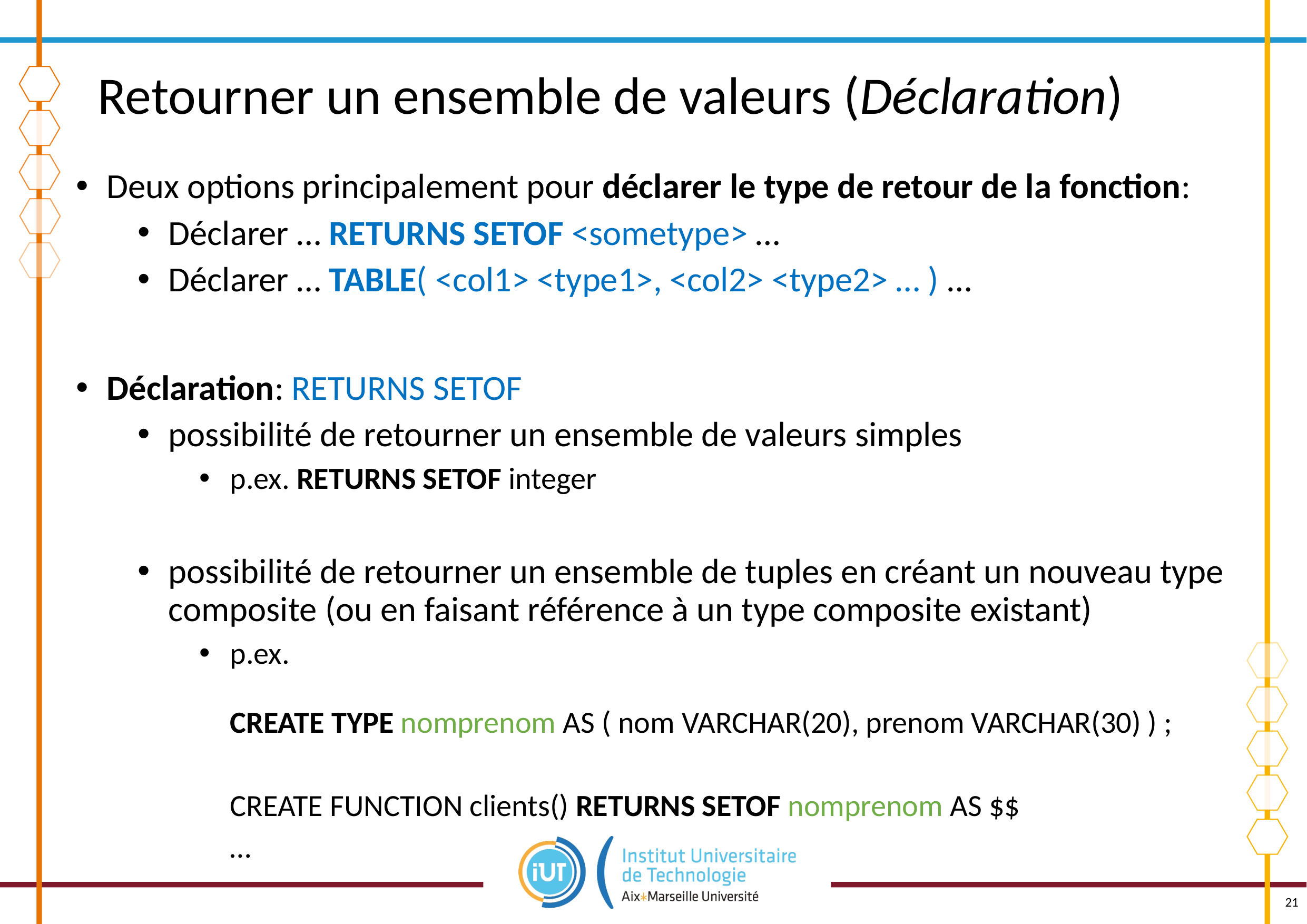

# Retourner un ensemble de valeurs (Déclaration)
Deux options principalement pour déclarer le type de retour de la fonction:
Déclarer … RETURNS SETOF <sometype> …
Déclarer … TABLE( <col1> <type1>, <col2> <type2> … ) …

Déclaration: RETURNS SETOF
possibilité de retourner un ensemble de valeurs simples
p.ex. RETURNS SETOF integer

possibilité de retourner un ensemble de tuples en créant un nouveau type composite (ou en faisant référence à un type composite existant)
p.ex.

	CREATE TYPE nomprenom AS ( nom VARCHAR(20), prenom VARCHAR(30) ) ;

	CREATE FUNCTION clients() RETURNS SETOF nomprenom AS $$
	…
21